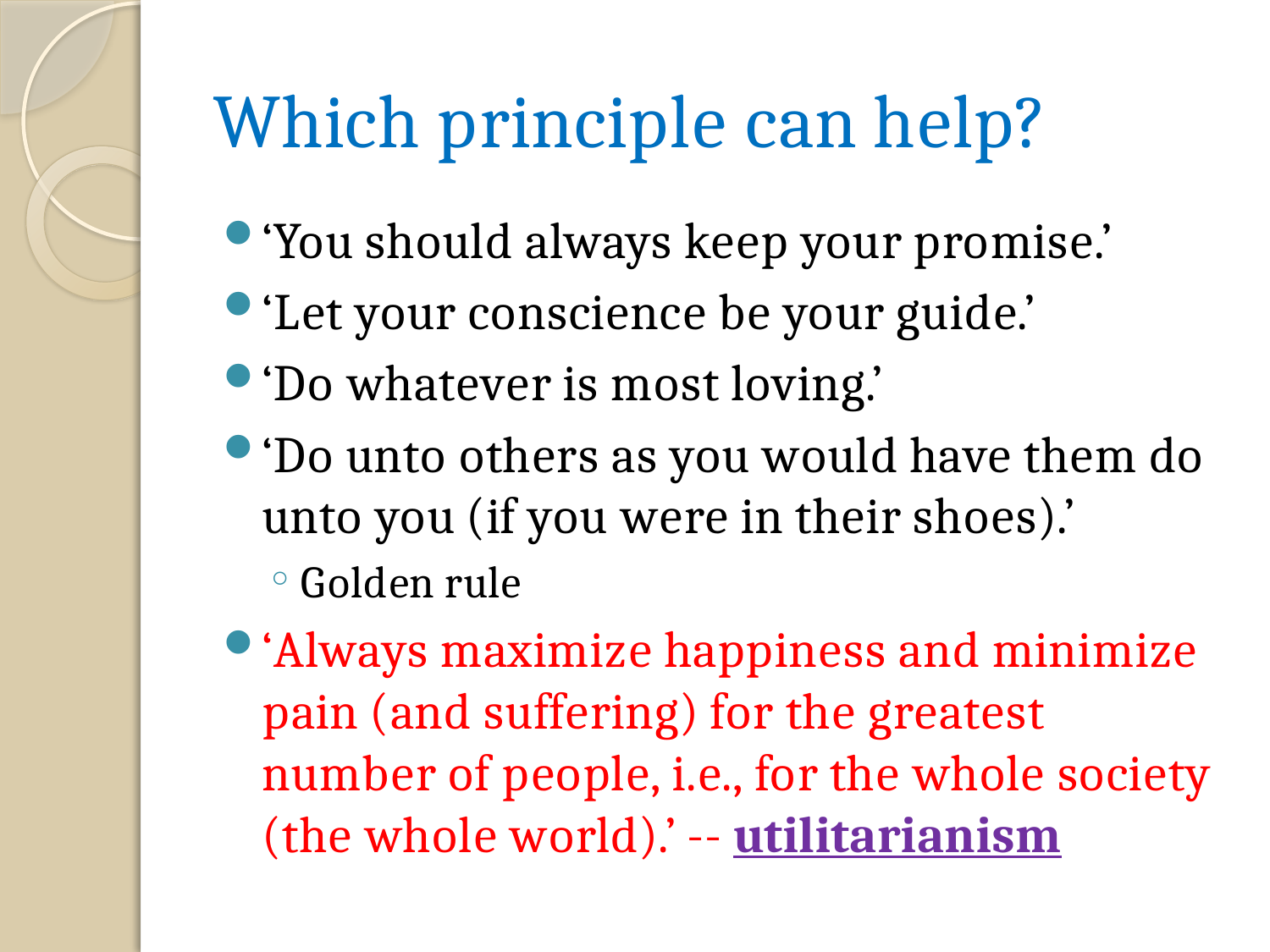

# Which principle can help?
‘You should always keep your promise.’
‘Let your conscience be your guide.’
‘Do whatever is most loving.’
‘Do unto others as you would have them do unto you (if you were in their shoes).’
Golden rule
‘Always maximize happiness and minimize pain (and suffering) for the greatest number of people, i.e., for the whole society (the whole world).’ -- utilitarianism